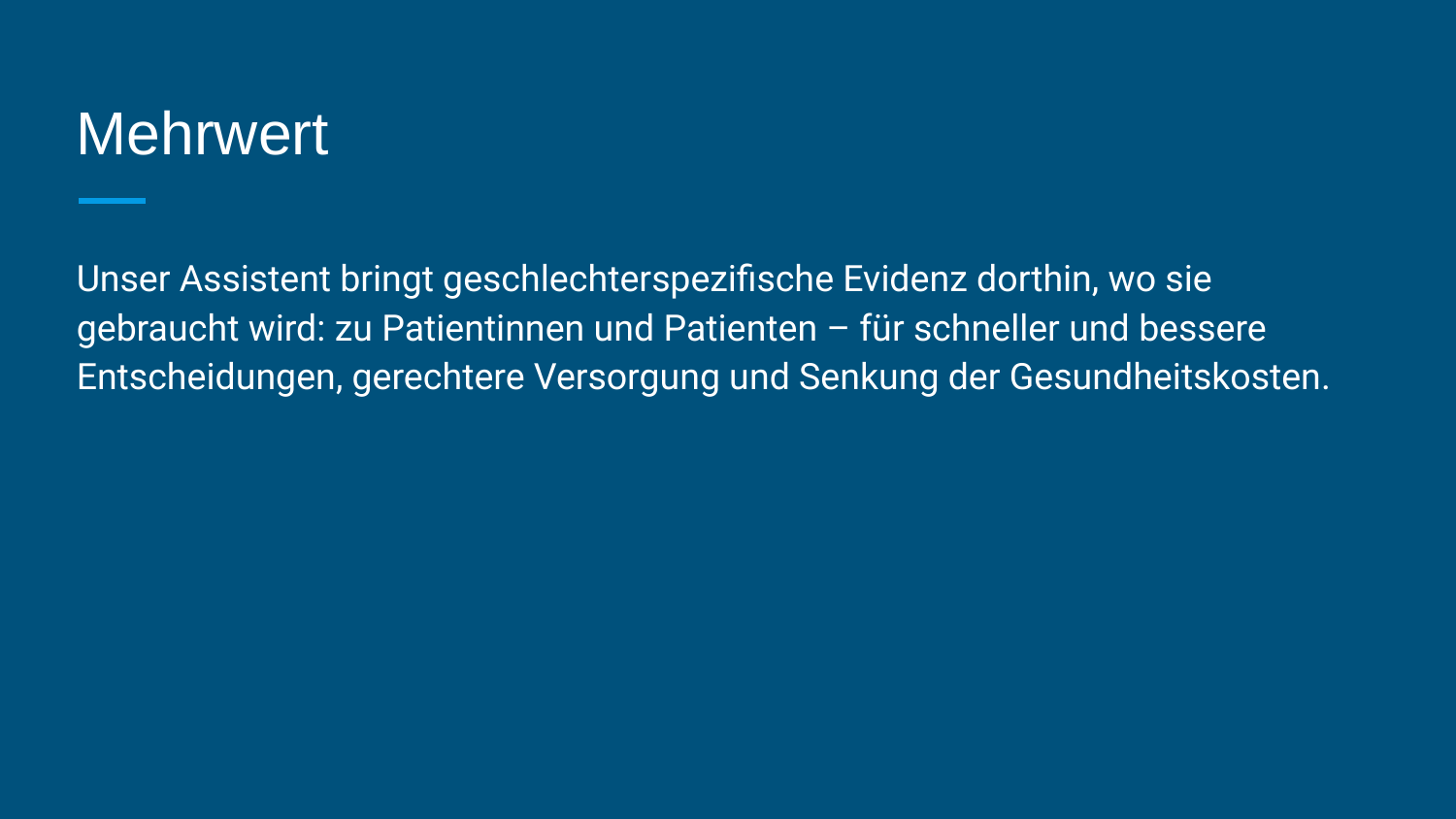

# Mehrwert
Unser Assistent bringt geschlechterspezifische Evidenz dorthin, wo sie gebraucht wird: zu Patientinnen und Patienten – für schneller und bessere Entscheidungen, gerechtere Versorgung und Senkung der Gesundheitskosten.